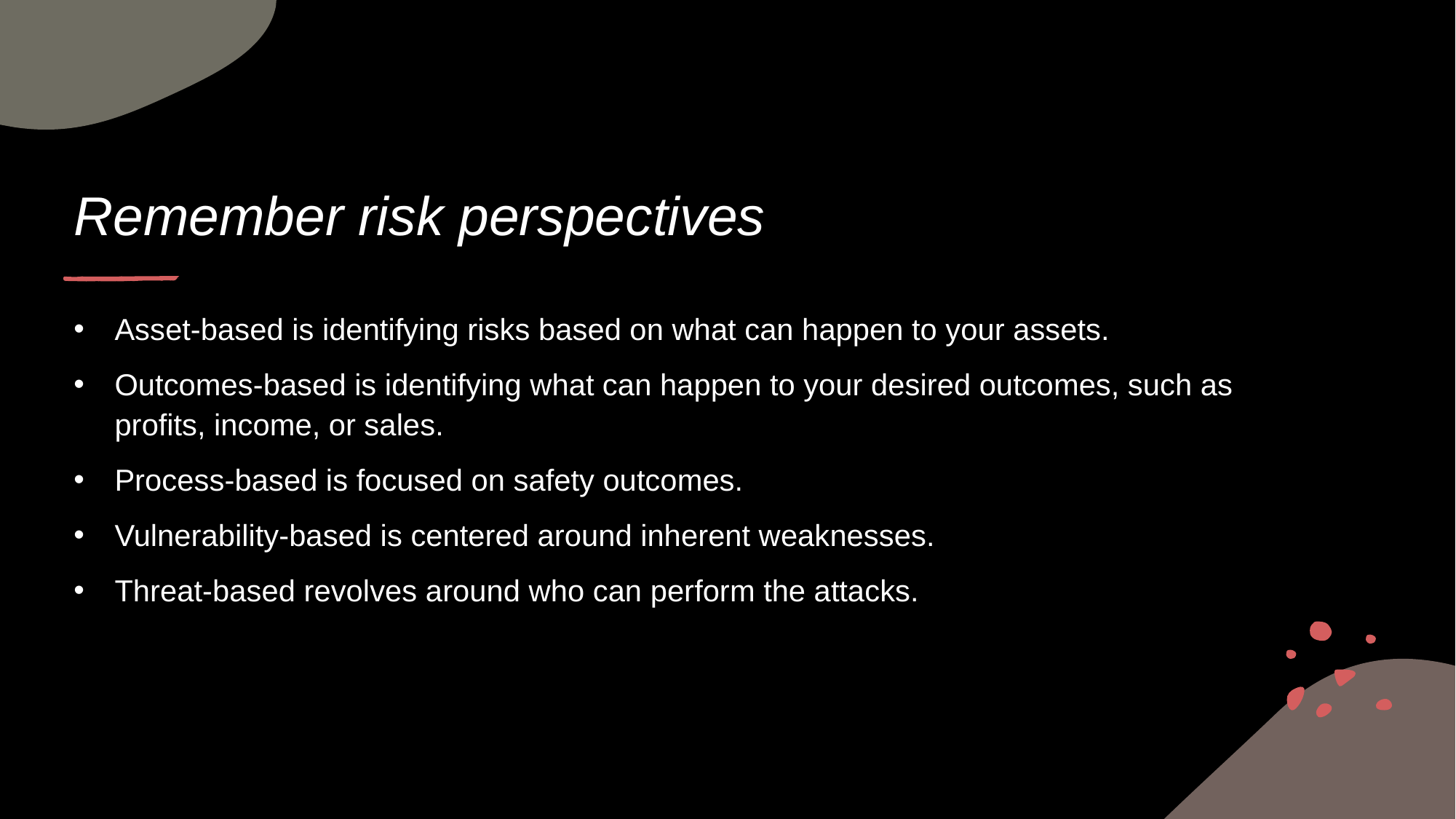

# Remember risk perspectives
Asset-based is identifying risks based on what can happen to your assets.
Outcomes-based is identifying what can happen to your desired outcomes, such as profits, income, or sales.
Process-based is focused on safety outcomes.
Vulnerability-based is centered around inherent weaknesses.
Threat-based revolves around who can perform the attacks.